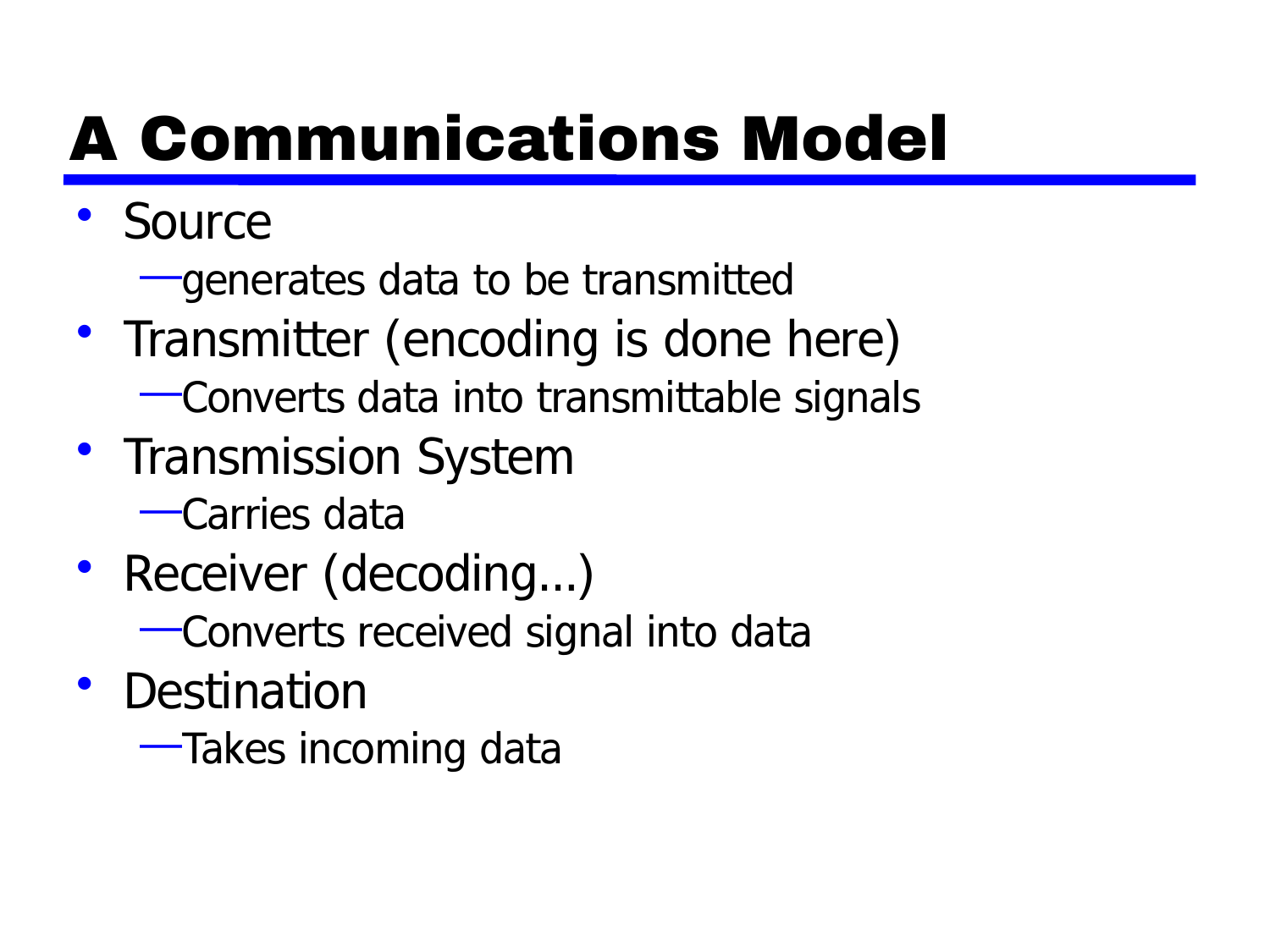

# A Communications Model
Source
generates data to be transmitted
Transmitter (encoding is done here)
Converts data into transmittable signals
Transmission System
Carries data
Receiver (decoding…)
Converts received signal into data
Destination
Takes incoming data